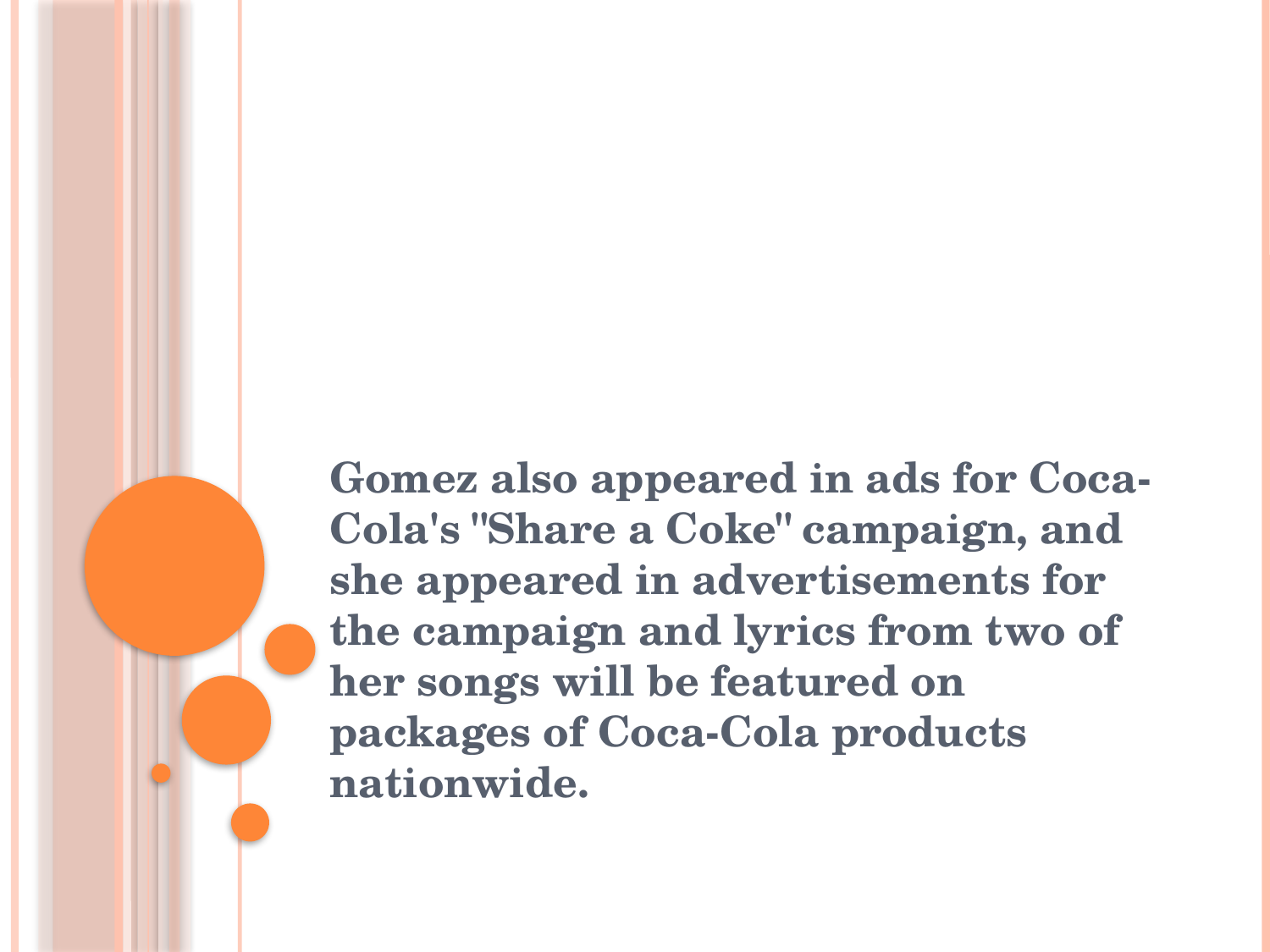

#
Gomez also appeared in ads for Coca-Cola's "Share a Coke" campaign, and she appeared in advertisements for the campaign and lyrics from two of her songs will be featured on packages of Coca-Cola products nationwide.